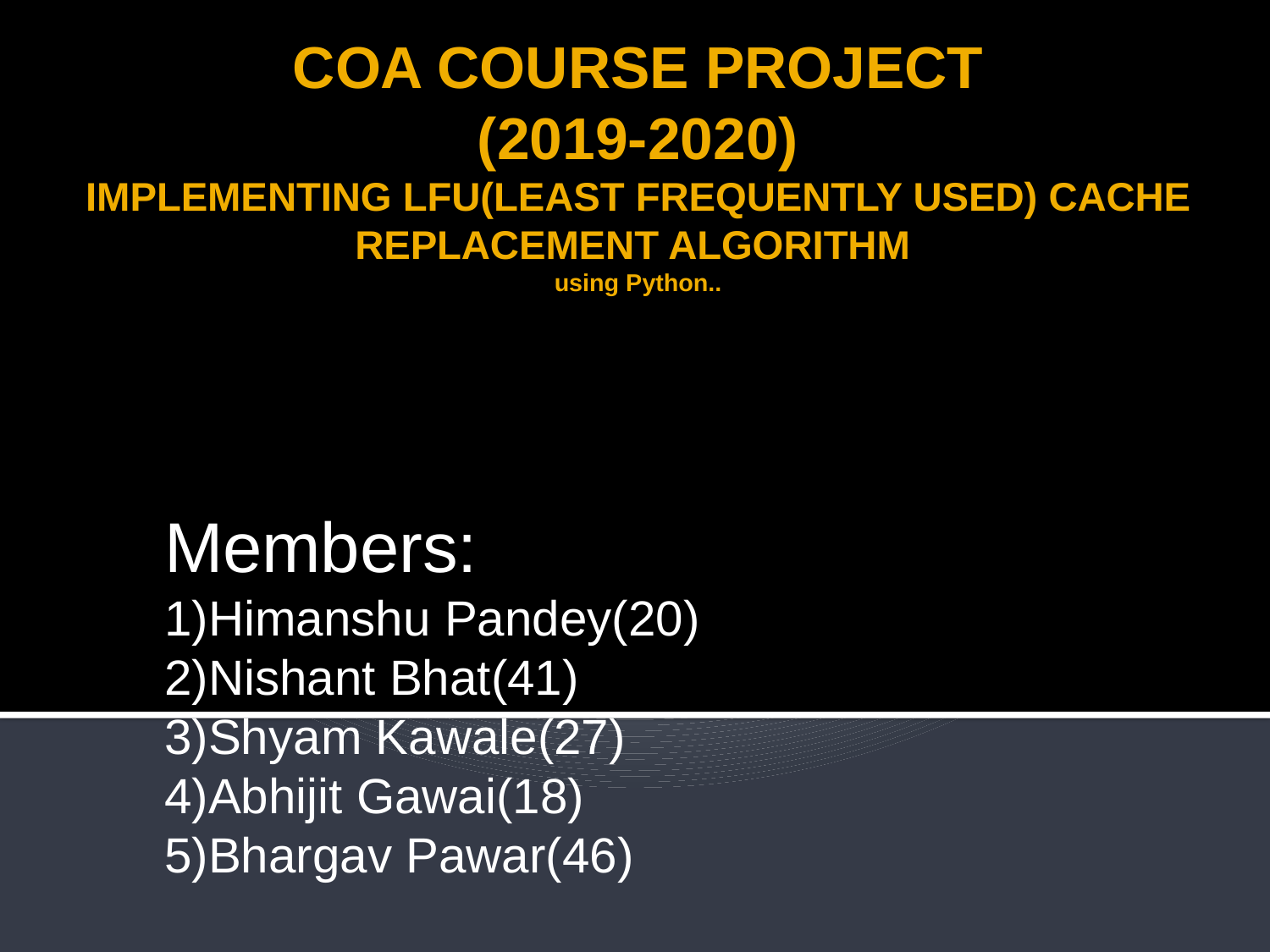

# COA COURSE PROJECT (2019-2020) IMPLEMENTING LFU(LEAST FREQUENTLY USED) CACHE REPLACEMENT ALGORITHM using Python..
Members:
1)Himanshu Pandey(20)
2)Nishant Bhat(41)
3)Shyam Kawale(27)
4)Abhijit Gawai(18)
5)Bhargav Pawar(46)